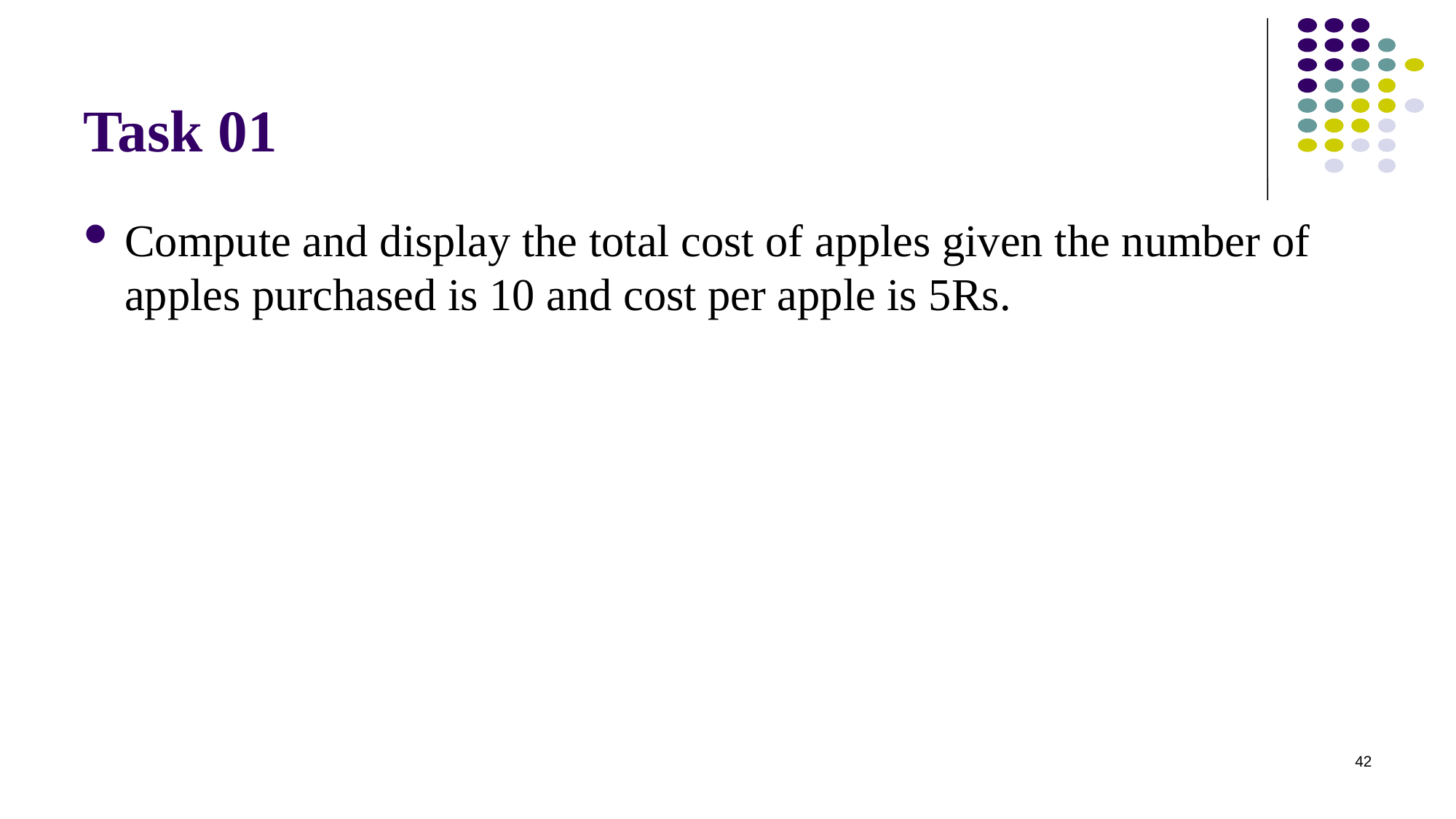

# Task 01
Compute and display the total cost of apples given the number of apples purchased is 10 and cost per apple is 5Rs.
42